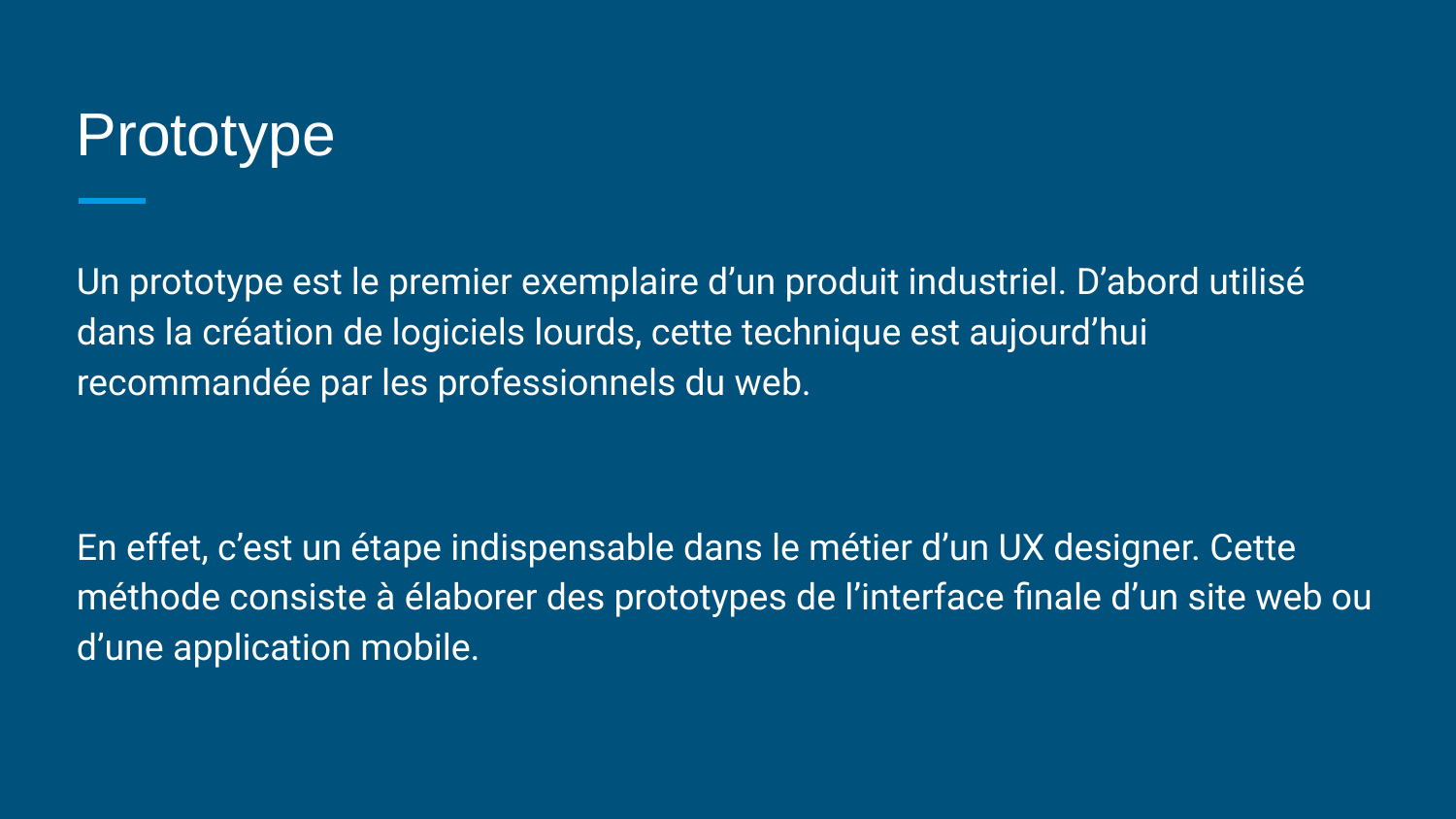

# Prototype
Un prototype est le premier exemplaire d’un produit industriel. D’abord utilisé dans la création de logiciels lourds, cette technique est aujourd’hui recommandée par les professionnels du web.

En effet, c’est un étape indispensable dans le métier d’un UX designer. Cette méthode consiste à élaborer des prototypes de l’interface finale d’un site web ou d’une application mobile.